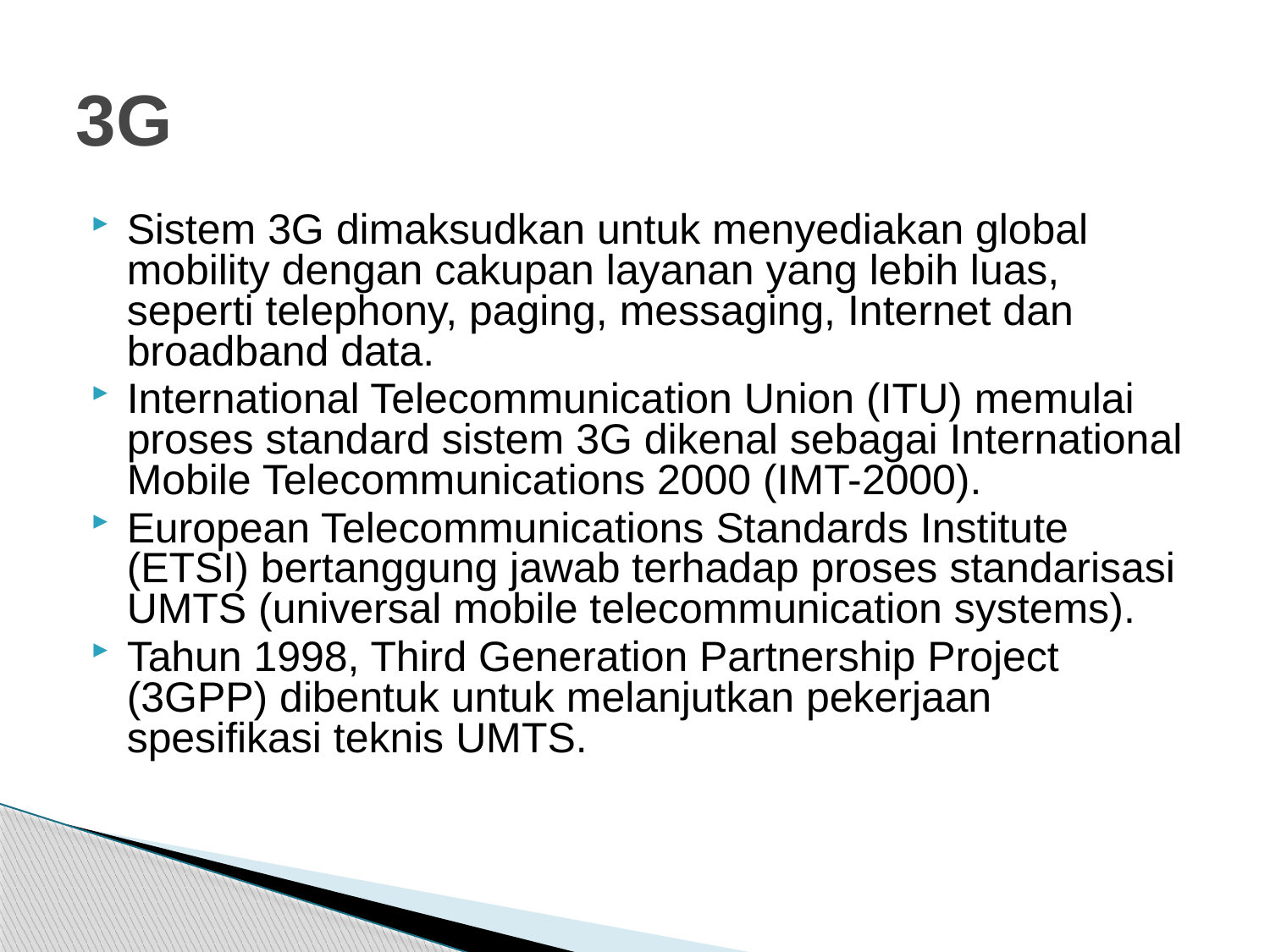

# 3G
Sistem 3G dimaksudkan untuk menyediakan global mobility dengan cakupan layanan yang lebih luas, seperti telephony, paging, messaging, Internet dan broadband data.
International Telecommunication Union (ITU) memulai proses standard sistem 3G dikenal sebagai International Mobile Telecommunications 2000 (IMT-2000).
European Telecommunications Standards Institute (ETSI) bertanggung jawab terhadap proses standarisasi UMTS (universal mobile telecommunication systems).
Tahun 1998, Third Generation Partnership Project (3GPP) dibentuk untuk melanjutkan pekerjaan spesifikasi teknis UMTS.